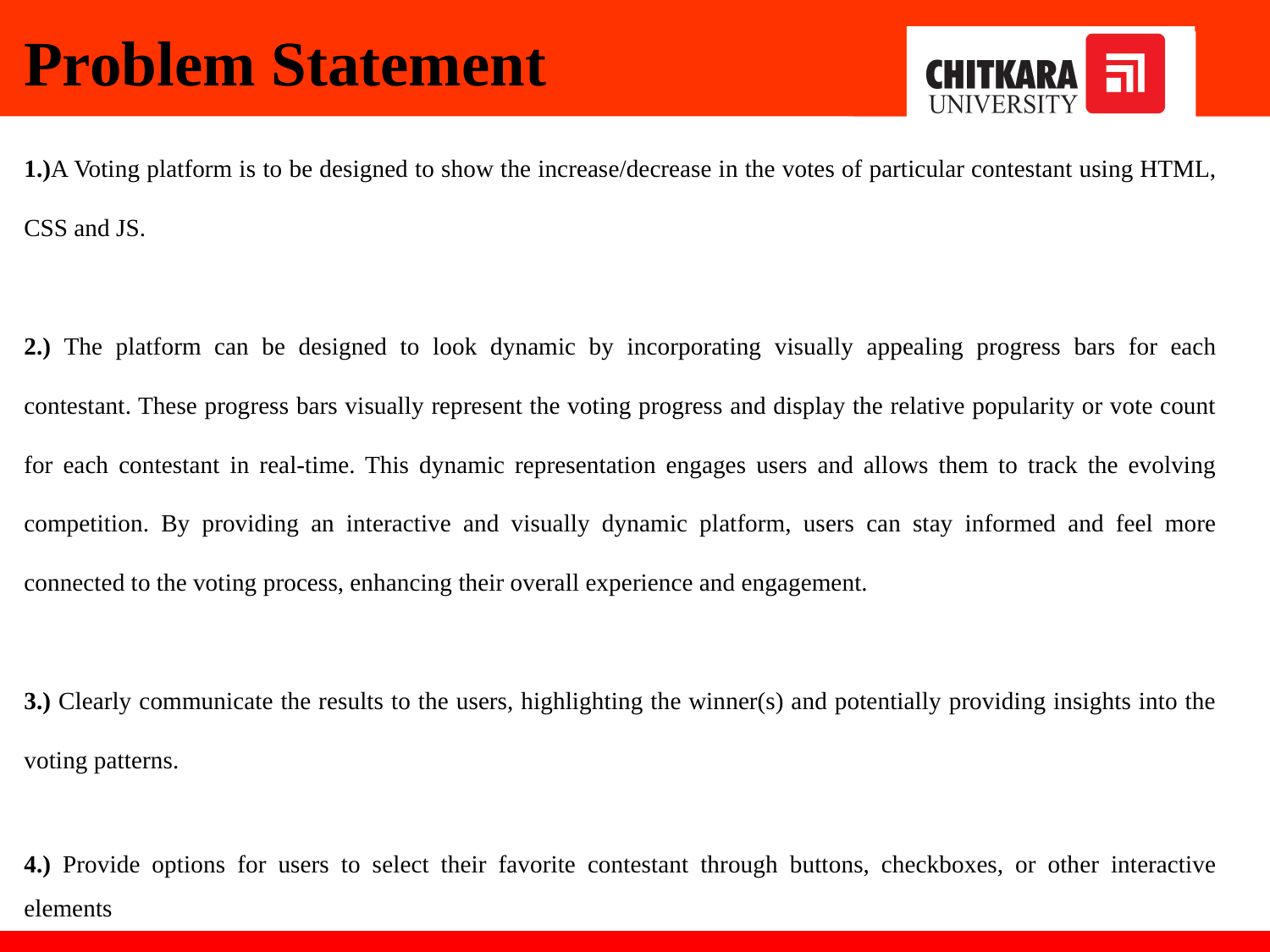

Problem Statement
1.)A Voting platform is to be designed to show the increase/decrease in the votes of particular contestant using HTML, CSS and JS.

2.) The platform can be designed to look dynamic by incorporating visually appealing progress bars for each contestant. These progress bars visually represent the voting progress and display the relative popularity or vote count for each contestant in real-time. This dynamic representation engages users and allows them to track the evolving competition. By providing an interactive and visually dynamic platform, users can stay informed and feel more connected to the voting process, enhancing their overall experience and engagement.

3.) Clearly communicate the results to the users, highlighting the winner(s) and potentially providing insights into the voting patterns.

4.) Provide options for users to select their favorite contestant through buttons, checkboxes, or other interactive elements